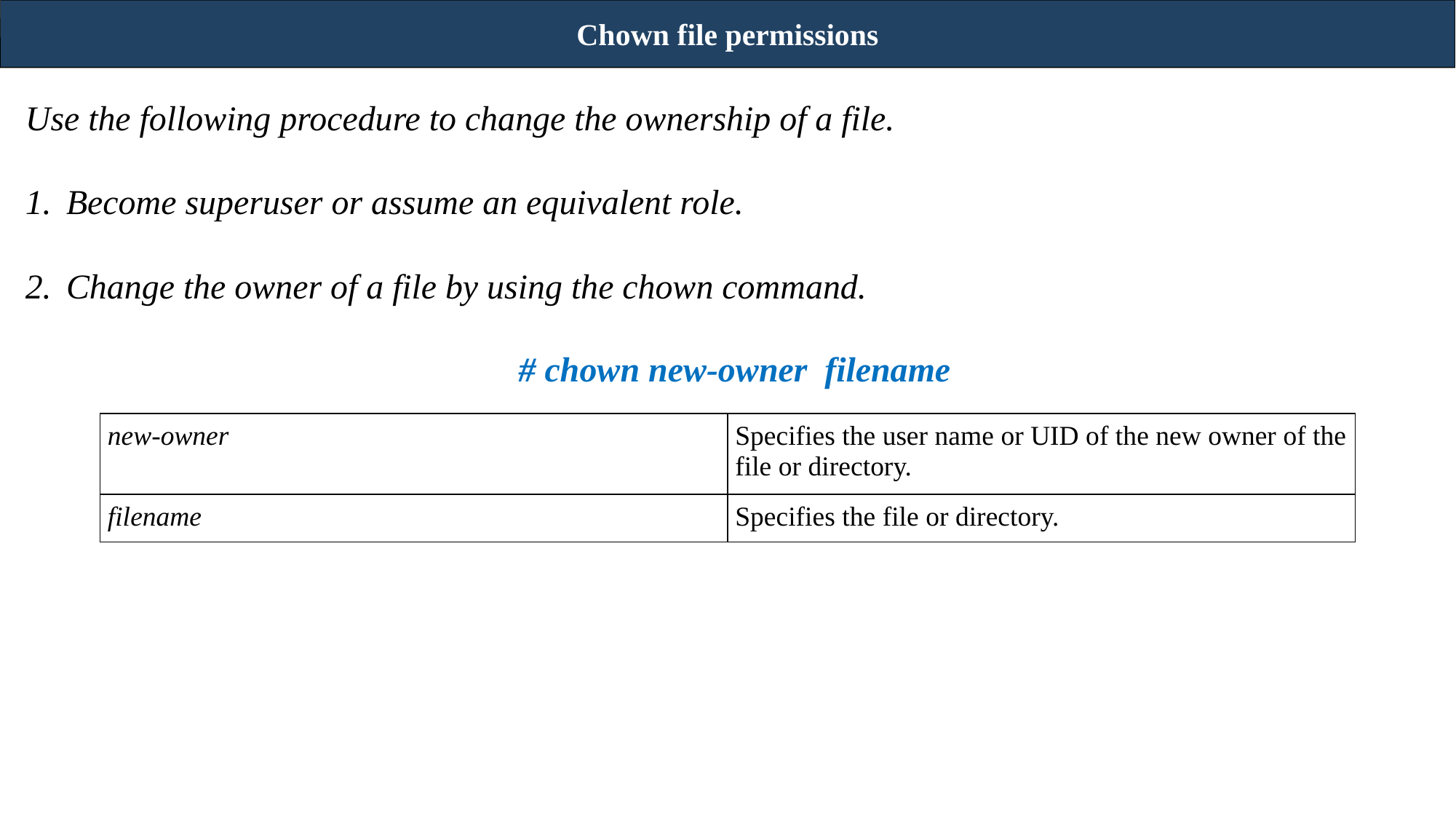

Chown file permissions

Use the following procedure to change the ownership of a file.

Become superuser or assume an equivalent role.

Change the owner of a file by using the chown command.

# chown new-owner  filename
| new-owner | Specifies the user name or UID of the new owner of the file or directory. |
| --- | --- |
| filename | Specifies the file or directory. |